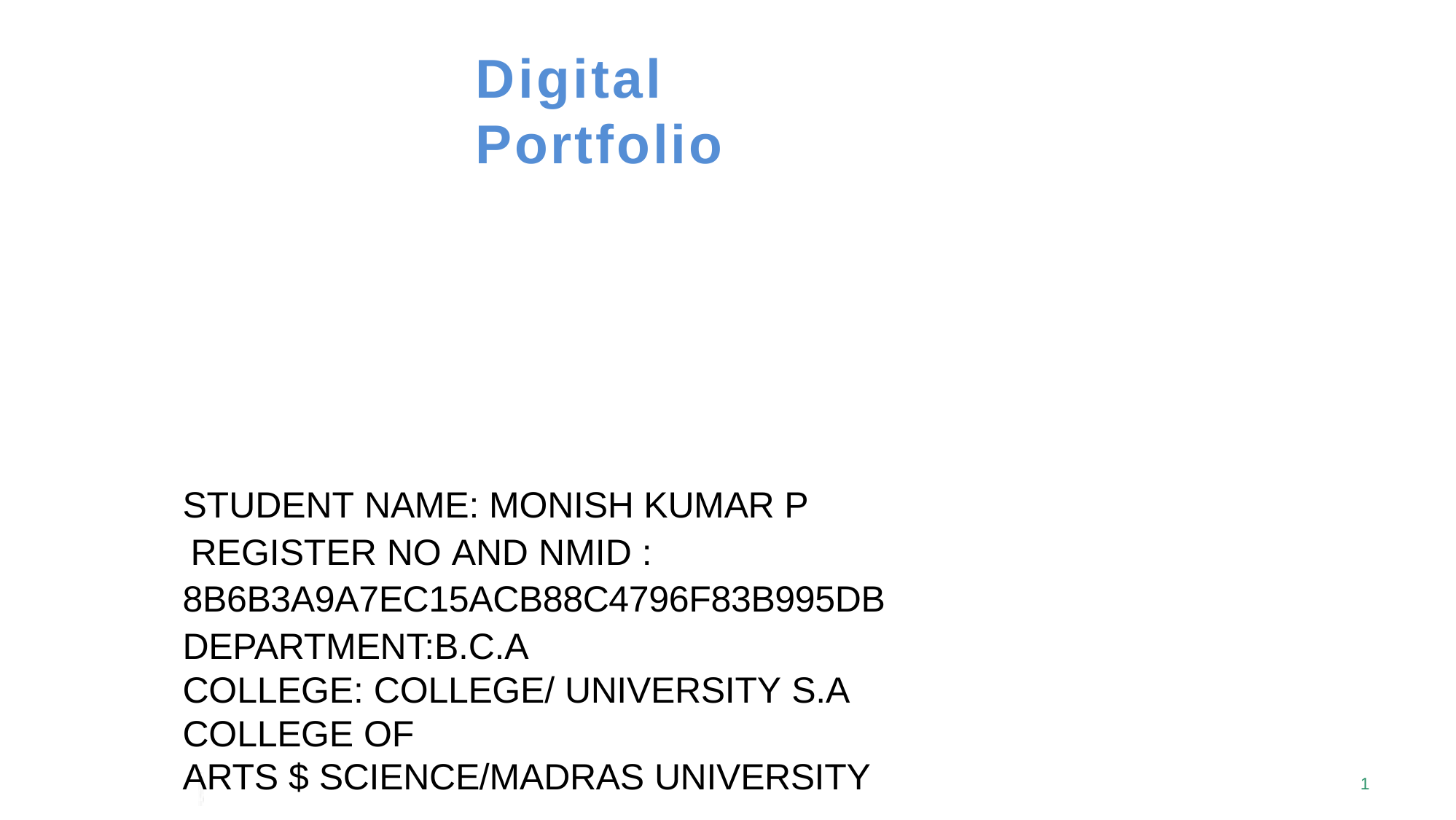

Digital
Portfolio
STUDENT NAME: MONISH KUMAR P
REGISTER NO AND NMID :
8B6B3A9A7EC15ACB88C4796F83B995DB
DEPARTMENT:B.C.A
COLLEGE: COLLEGE/ UNIVERSITY S.A COLLEGE OF
ARTS $ SCIENCE/MADRAS UNIVERSITY

1